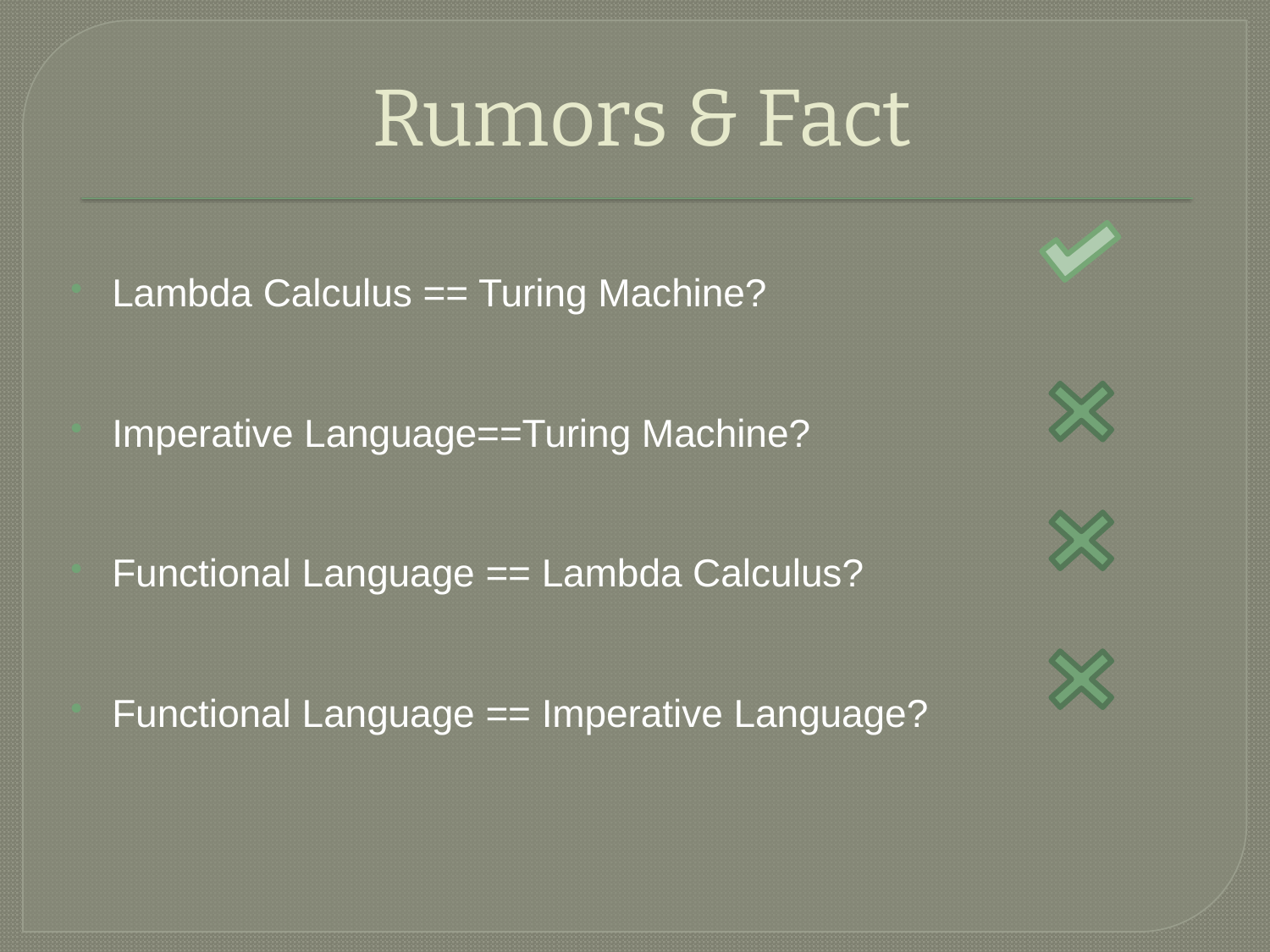

# Rumors & Fact
Lambda Calculus == Turing Machine?
Imperative Language==Turing Machine?
Functional Language == Lambda Calculus?
Functional Language == Imperative Language?